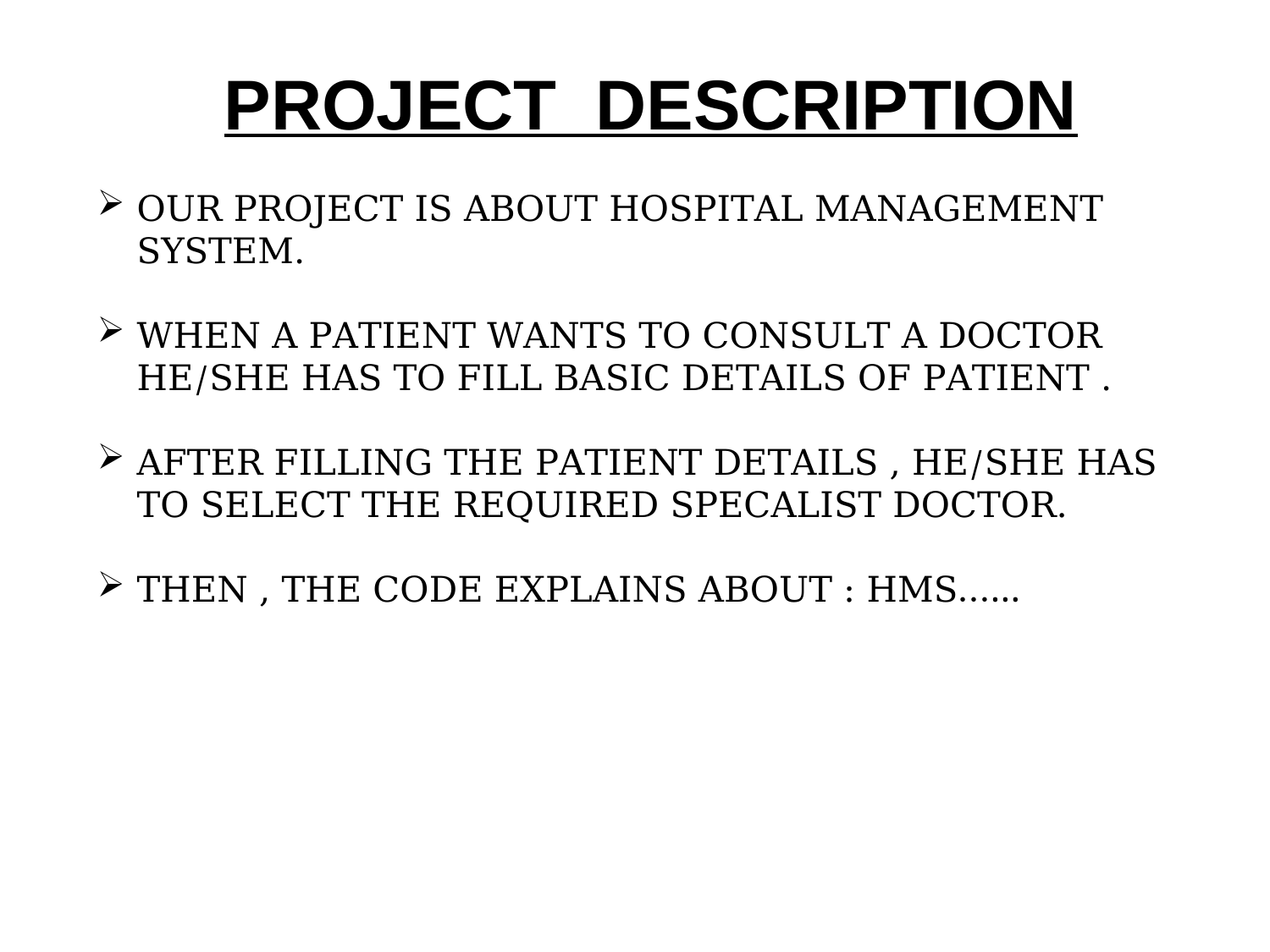

PROJECT  DESCRIPTION
OUR PROJECT IS ABOUT HOSPITAL MANAGEMENT SYSTEM.

WHEN A PATIENT WANTS TO CONSULT A DOCTOR HE/SHE HAS TO FILL BASIC DETAILS OF PATIENT .

AFTER FILLING THE PATIENT DETAILS , HE/SHE HAS TO SELECT THE REQUIRED SPECALIST DOCTOR.

THEN , THE CODE EXPLAINS ABOUT : HMS……